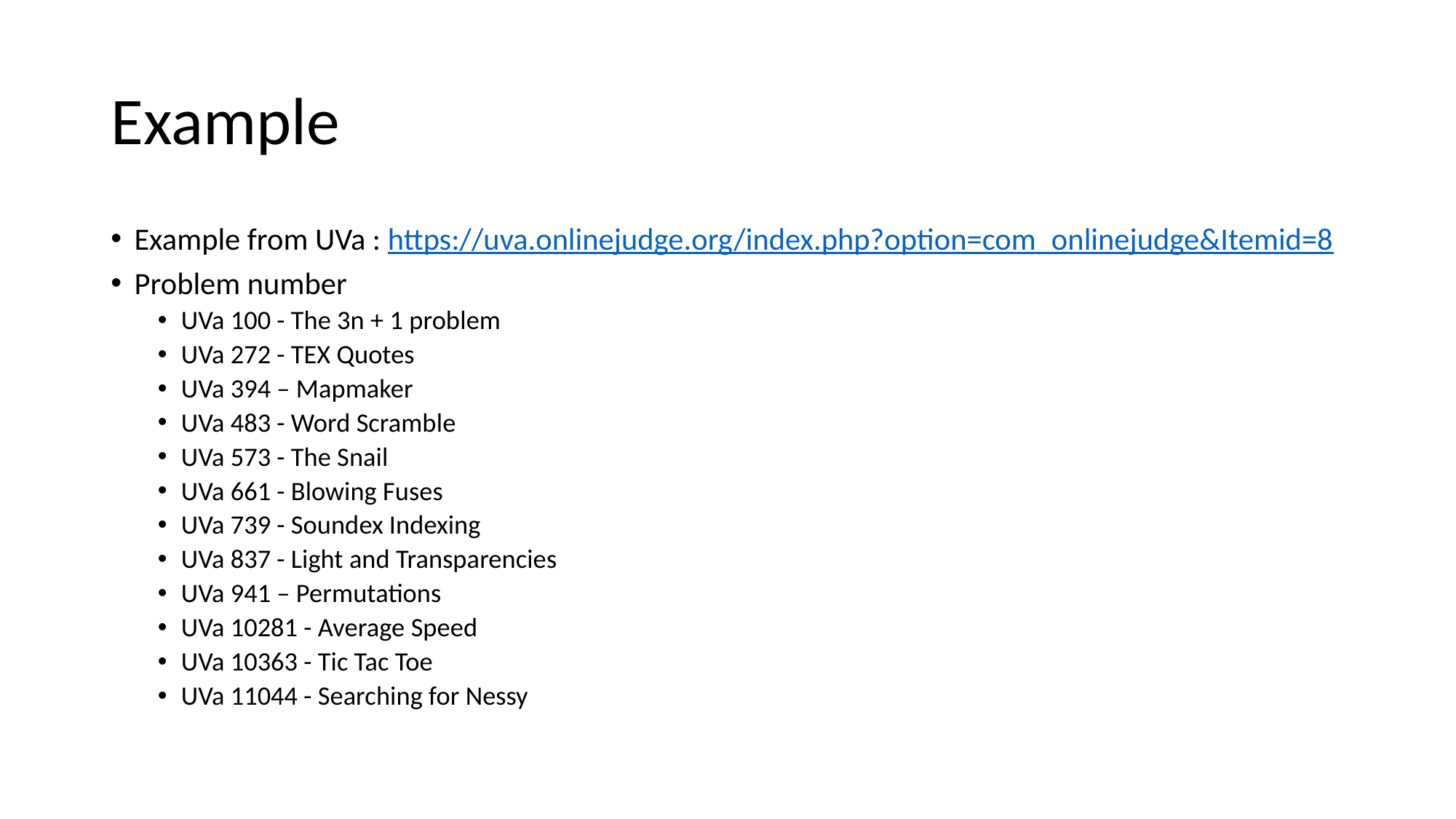

# Example
Example from UVa : https://uva.onlinejudge.org/index.php?option=com_onlinejudge&Itemid=8
Problem number
UVa 100 - The 3n + 1 problem
UVa 272 - TEX Quotes
UVa 394 – Mapmaker
UVa 483 - Word Scramble
UVa 573 - The Snail
UVa 661 - Blowing Fuses
UVa 739 - Soundex Indexing
UVa 837 - Light and Transparencies
UVa 941 – Permutations
UVa 10281 - Average Speed
UVa 10363 - Tic Tac Toe
UVa 11044 - Searching for Nessy